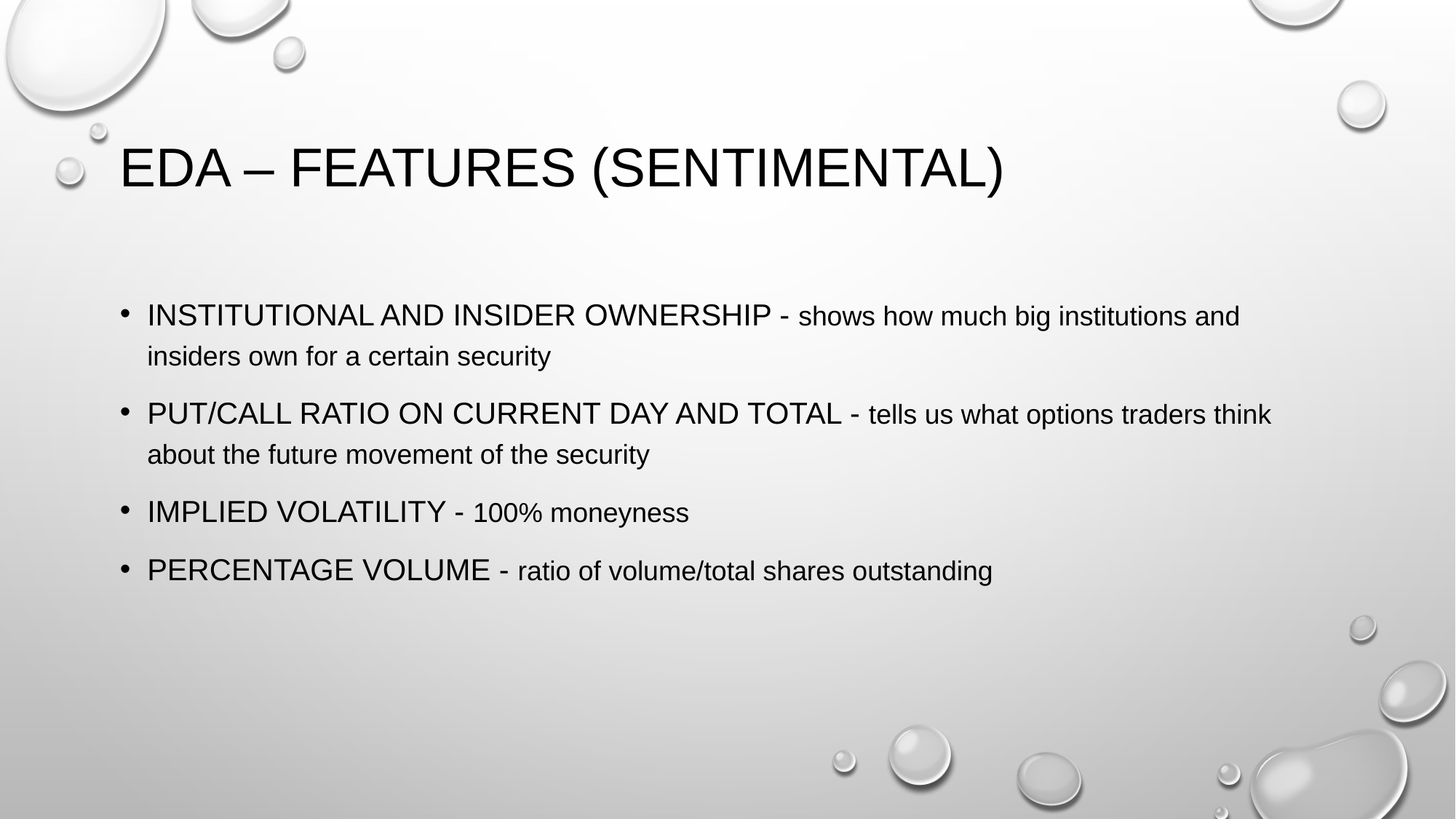

# EDA – FEATURES (SENTIMENTAL)
INSTITUTIONAL AND INSIDER OWNERSHIP - shows how much big institutions and insiders own for a certain security
PUT/CALL RATIO ON CURRENT DAY AND TOTAL - tells us what options traders think about the future movement of the security
IMPLIED VOLATILITY - 100% moneyness
PERCENTAGE VOLUME - ratio of volume/total shares outstanding